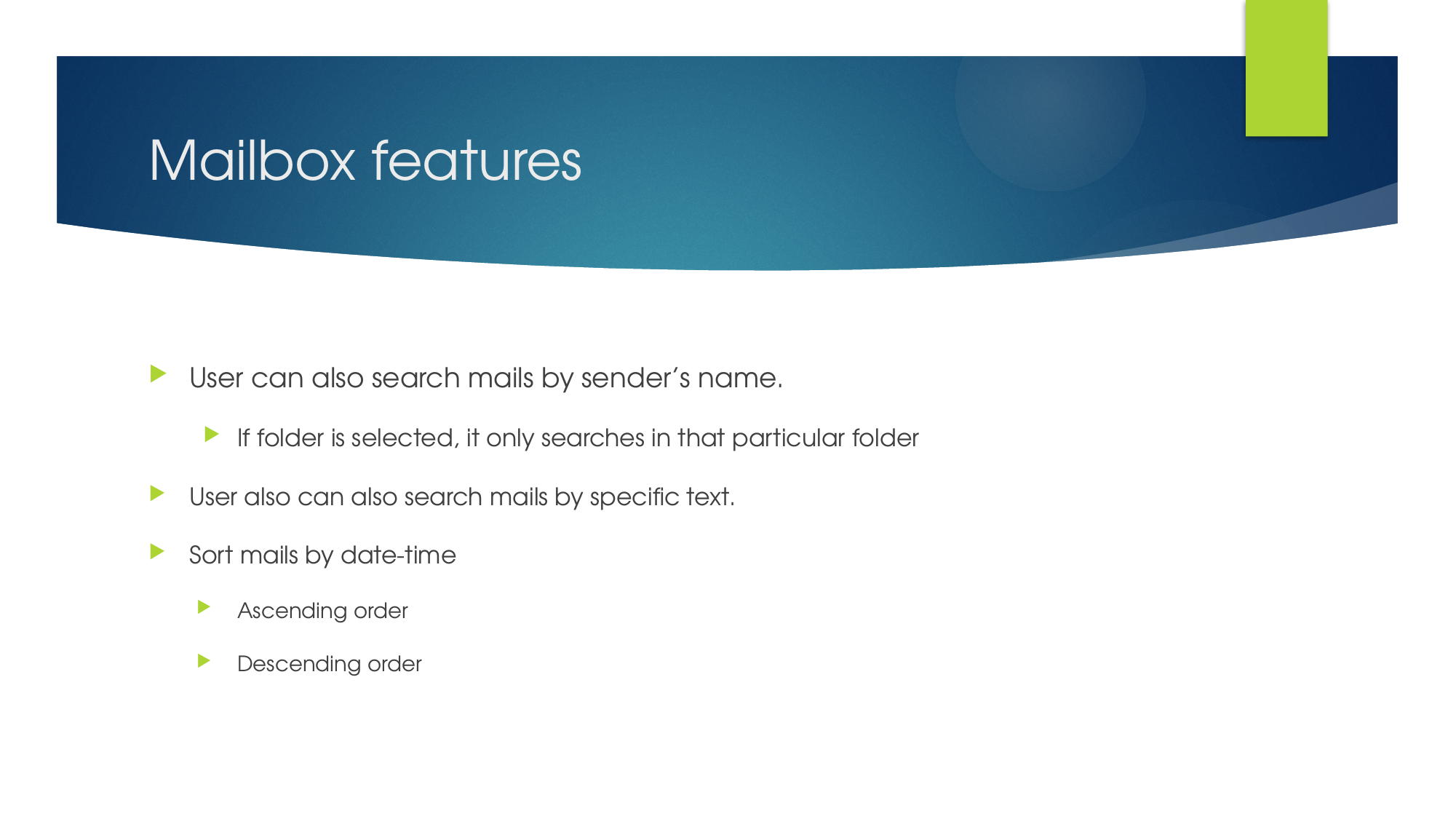

# Mailbox features
User can also search mails by sender’s name.
If folder is selected, it only searches in that particular folder
User also can also search mails by specific text.
Sort mails by date-time
Ascending order
Descending order